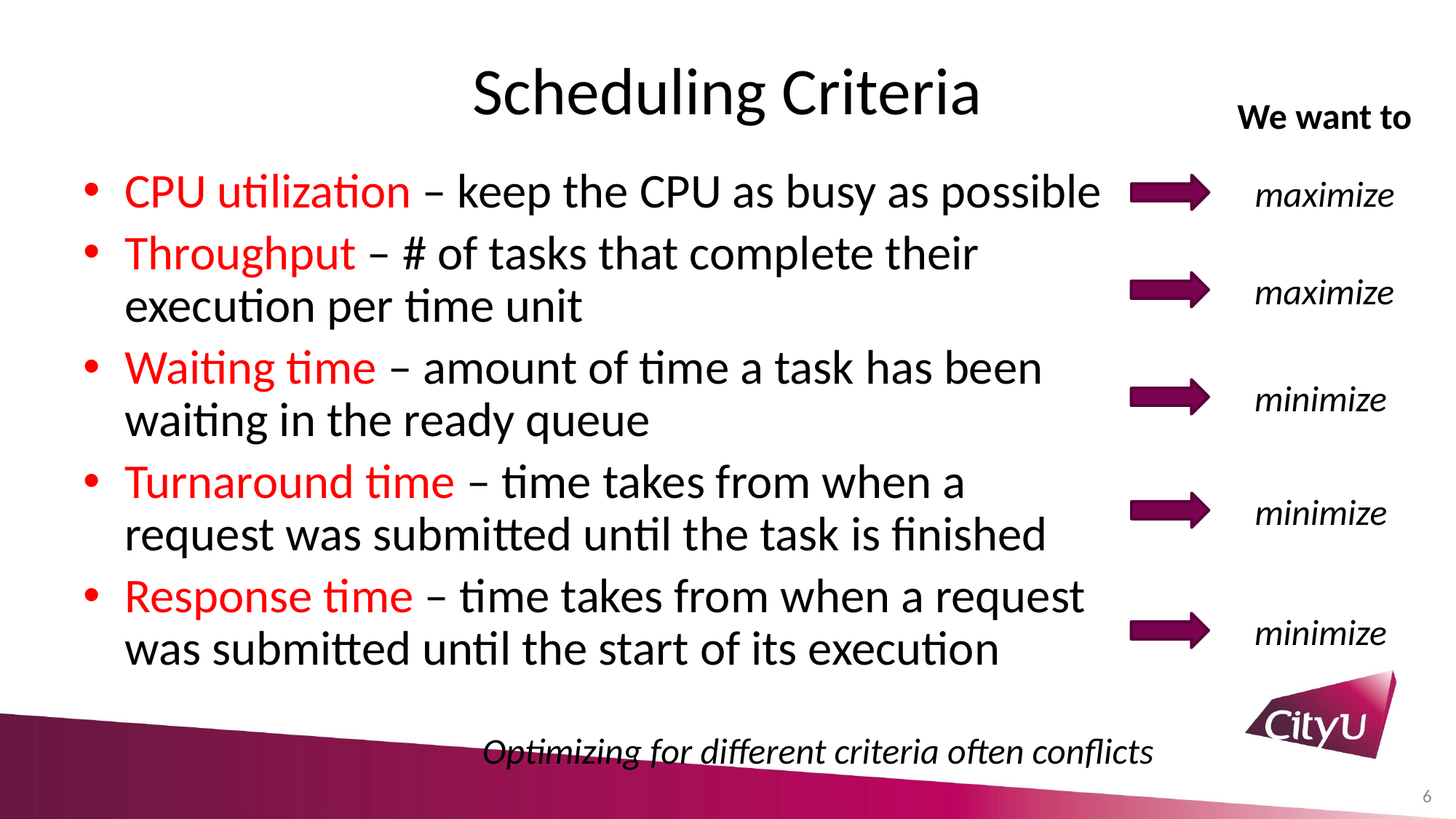

# Scheduling Criteria
We want to
CPU utilization – keep the CPU as busy as possible
Throughput – # of tasks that complete their execution per time unit
Waiting time – amount of time a task has been waiting in the ready queue
Turnaround time – time takes from when a request was submitted until the task is finished
Response time – time takes from when a request was submitted until the start of its execution
maximize

maximize

minimize

minimize

minimize

Optimizing for different criteria often conflicts
6